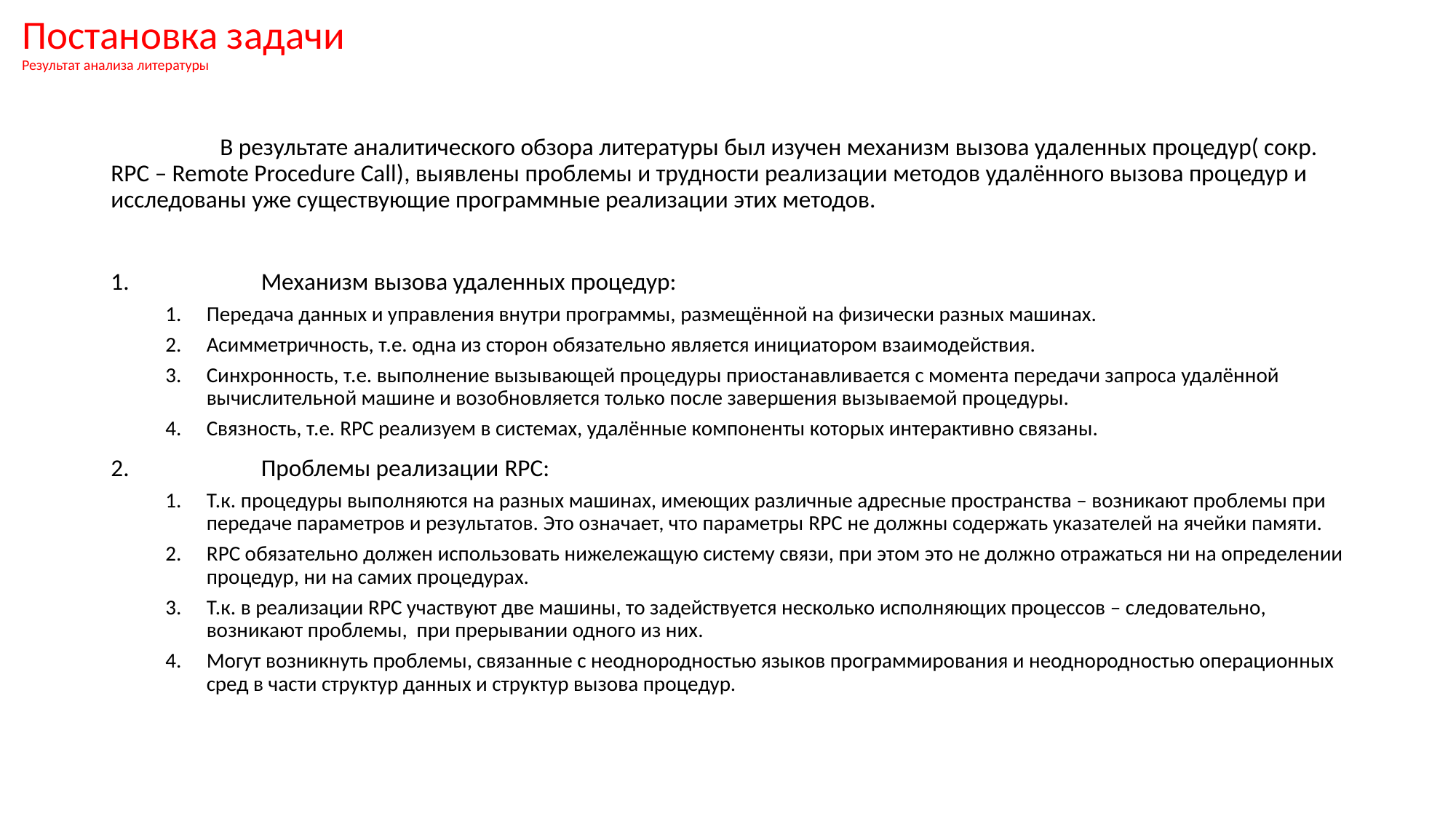

Постановка задачи
Результат анализа литературы
	В результате аналитического обзора литературы был изучен механизм вызова удаленных процедур( сокр. RPC – Remote Procedure Call), выявлены проблемы и трудности реализации методов удалённого вызова процедур и исследованы уже существующие программные реализации этих методов.

	Механизм вызова удаленных процедур:
Передача данных и управления внутри программы, размещённой на физически разных машинах.
Асимметричность, т.е. одна из сторон обязательно является инициатором взаимодействия.
Синхронность, т.е. выполнение вызывающей процедуры приостанавливается с момента передачи запроса удалённой вычислительной машине и возобновляется только после завершения вызываемой процедуры.
Связность, т.е. RPC реализуем в системах, удалённые компоненты которых интерактивно связаны.
	Проблемы реализации RPC:
Т.к. процедуры выполняются на разных машинах, имеющих различные адресные пространства – возникают проблемы при передаче параметров и результатов. Это означает, что параметры RPC не должны содержать указателей на ячейки памяти.
RPC обязательно должен использовать нижележащую систему связи, при этом это не должно отражаться ни на определении процедур, ни на самих процедурах.
Т.к. в реализации RPC участвуют две машины, то задействуется несколько исполняющих процессов – следовательно, возникают проблемы,  при прерывании одного из них.
Могут возникнуть проблемы, связанные с неоднородностью языков программирования и неоднородностью операционных сред в части структур данных и структур вызова процедур.